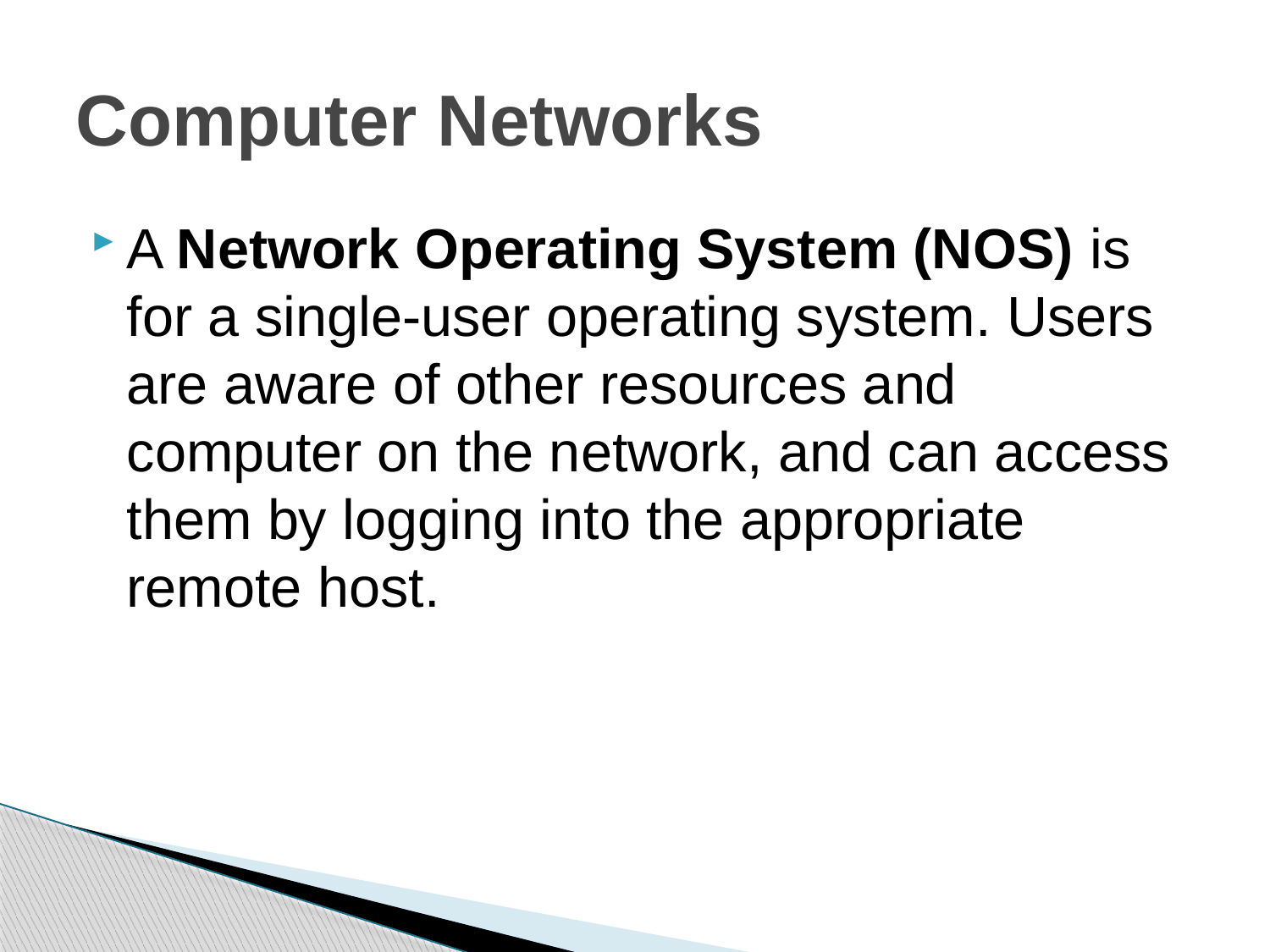

# Computer Networks
A Network Operating System (NOS) is for a single-user operating system. Users are aware of other resources and computer on the network, and can access them by logging into the appropriate remote host.